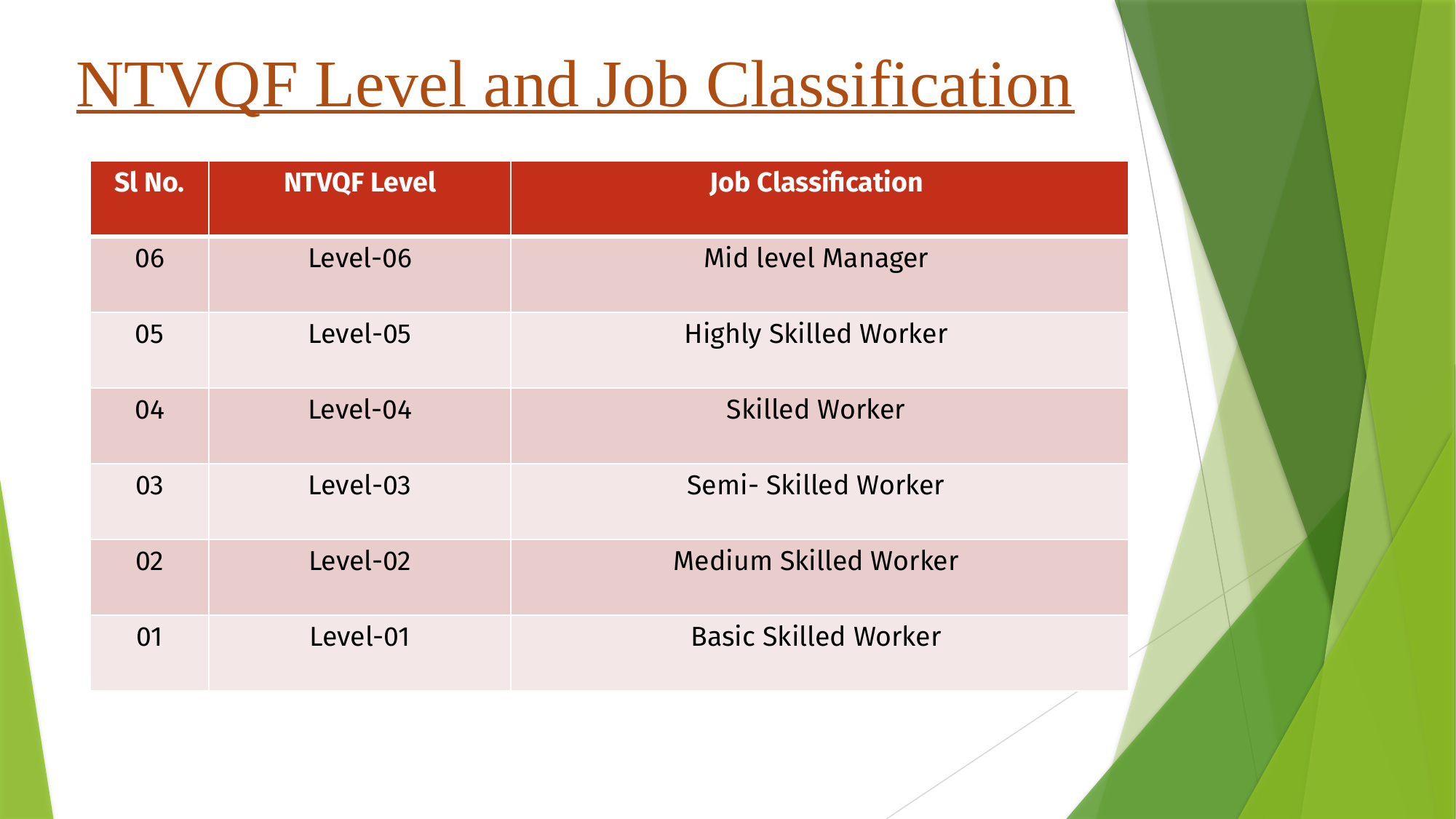

NTVQF Level and Job Classification
| Sl No. | NTVQF Level | Job Classification |
| --- | --- | --- |
| 06 | Level-06 | Mid level Manager |
| 05 | Level-05 | Highly Skilled Worker |
| 04 | Level-04 | Skilled Worker |
| 03 | Level-03 | Semi- Skilled Worker |
| 02 | Level-02 | Medium Skilled Worker |
| 01 | Level-01 | Basic Skilled Worker |